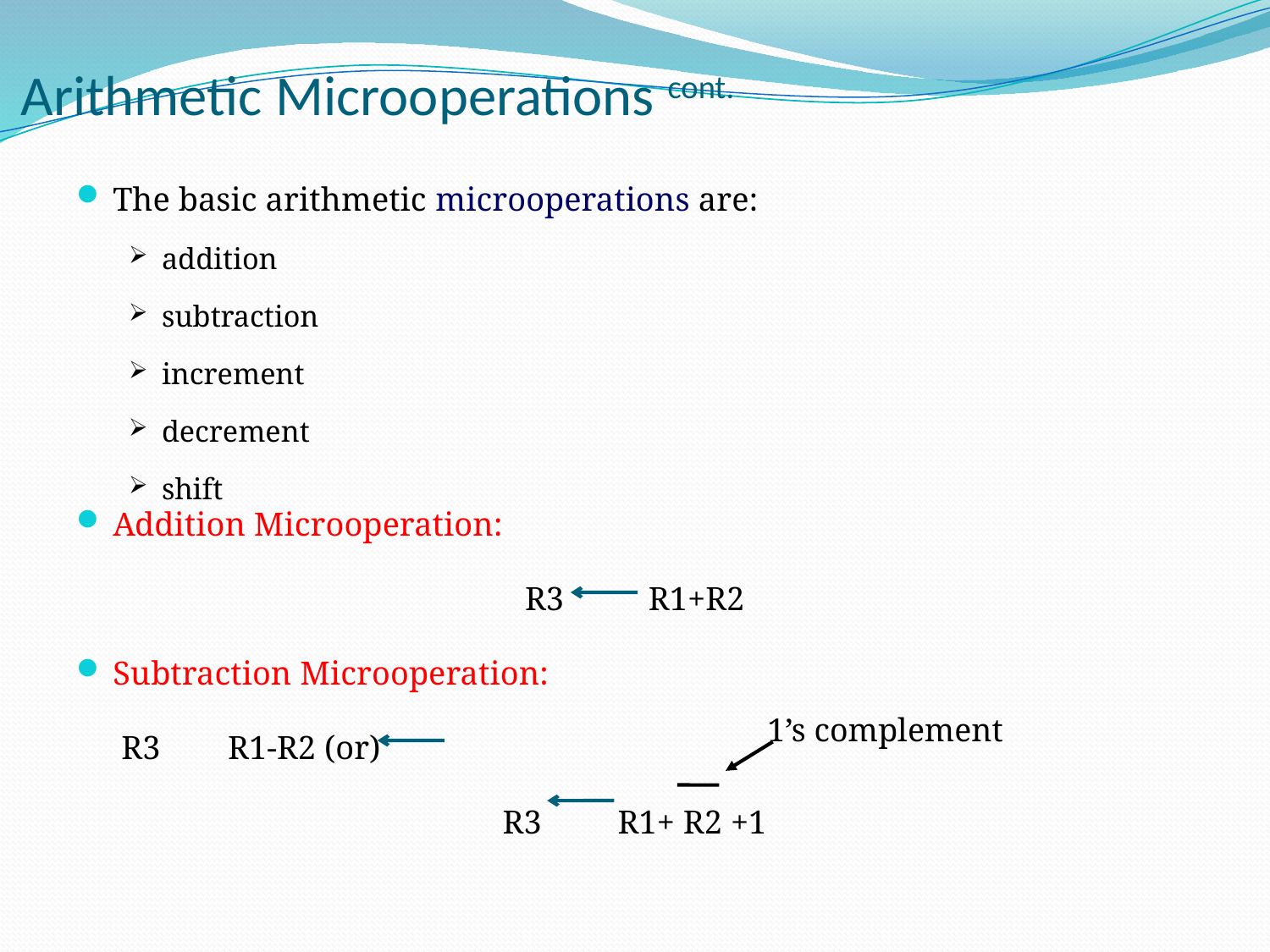

# Arithmetic Microoperations cont.
The basic arithmetic microoperations are:
addition
subtraction
increment
decrement
shift
Addition Microoperation:

R3          R1+R2

Subtraction Microoperation:

   			 R3        R1-R2 (or)

R3         R1+ R2 +1

1’s complement